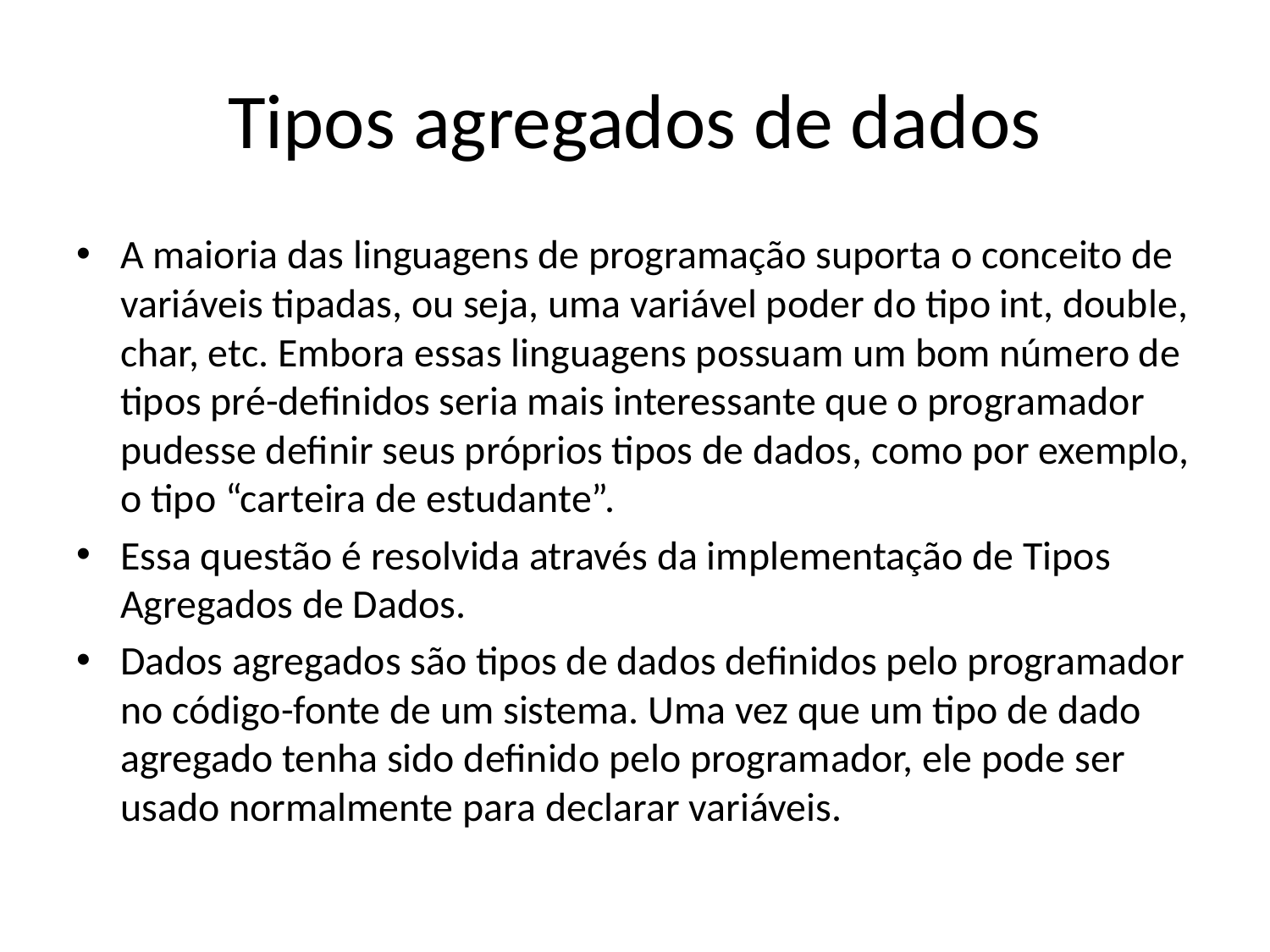

# Tipos agregados de dados
A maioria das linguagens de programação suporta o conceito de variáveis tipadas, ou seja, uma variável poder do tipo int, double, char, etc. Embora essas linguagens possuam um bom número de tipos pré-definidos seria mais interessante que o programador pudesse definir seus próprios tipos de dados, como por exemplo, o tipo “carteira de estudante”.
Essa questão é resolvida através da implementação de Tipos Agregados de Dados.
Dados agregados são tipos de dados definidos pelo programador no código-fonte de um sistema. Uma vez que um tipo de dado agregado tenha sido definido pelo programador, ele pode ser usado normalmente para declarar variáveis.